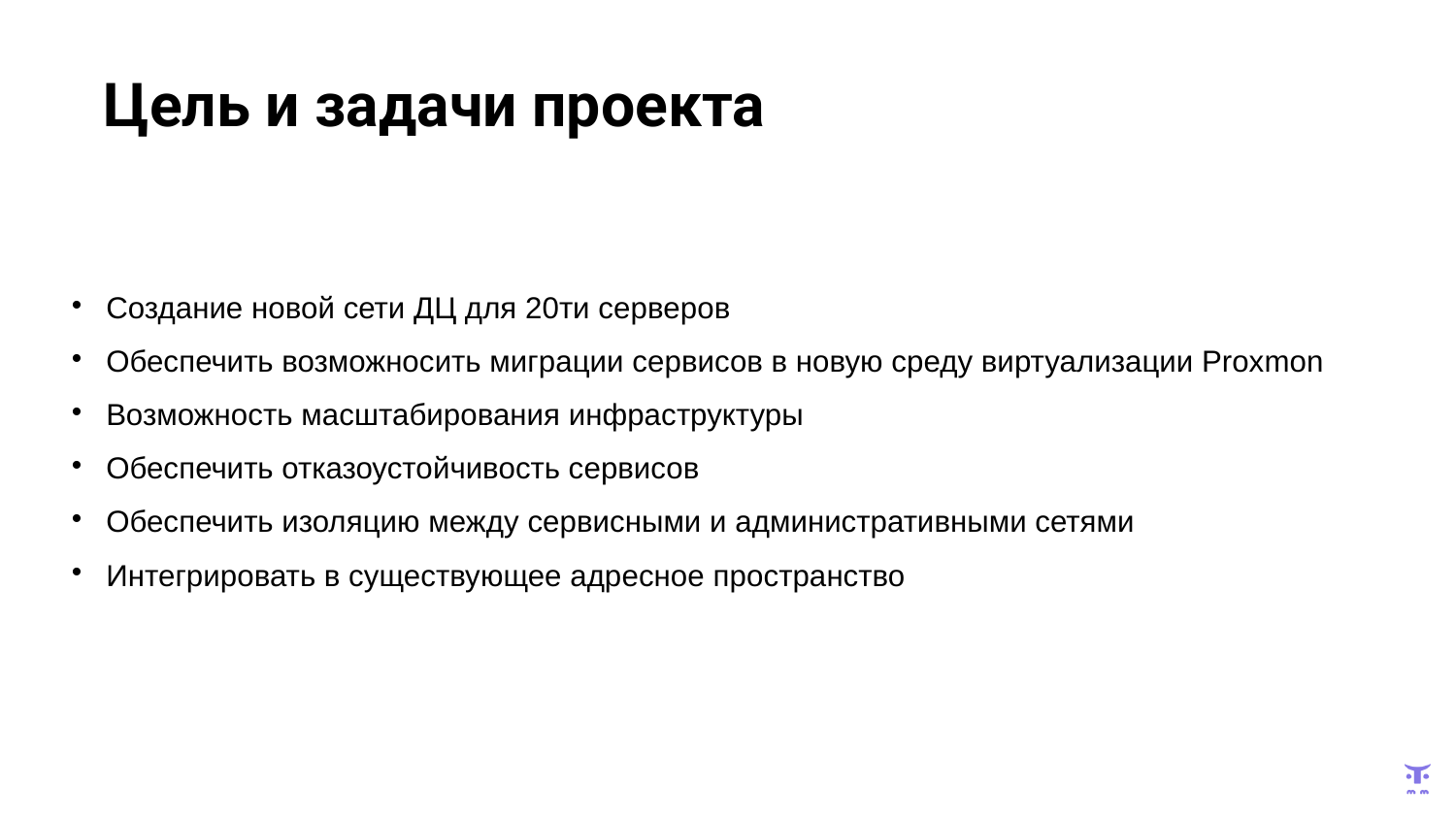

Цель и задачи проекта
Создание новой сети ДЦ для 20ти серверов
Обеспечить возможносить миграции сервисов в новую среду виртуализации Proxmon
Возможность масштабирования инфраструктуры
Обеспечить отказоустойчивость сервисов
Обеспечить изоляцию между сервисными и административными сетями
Интегрировать в существующее адресное пространство